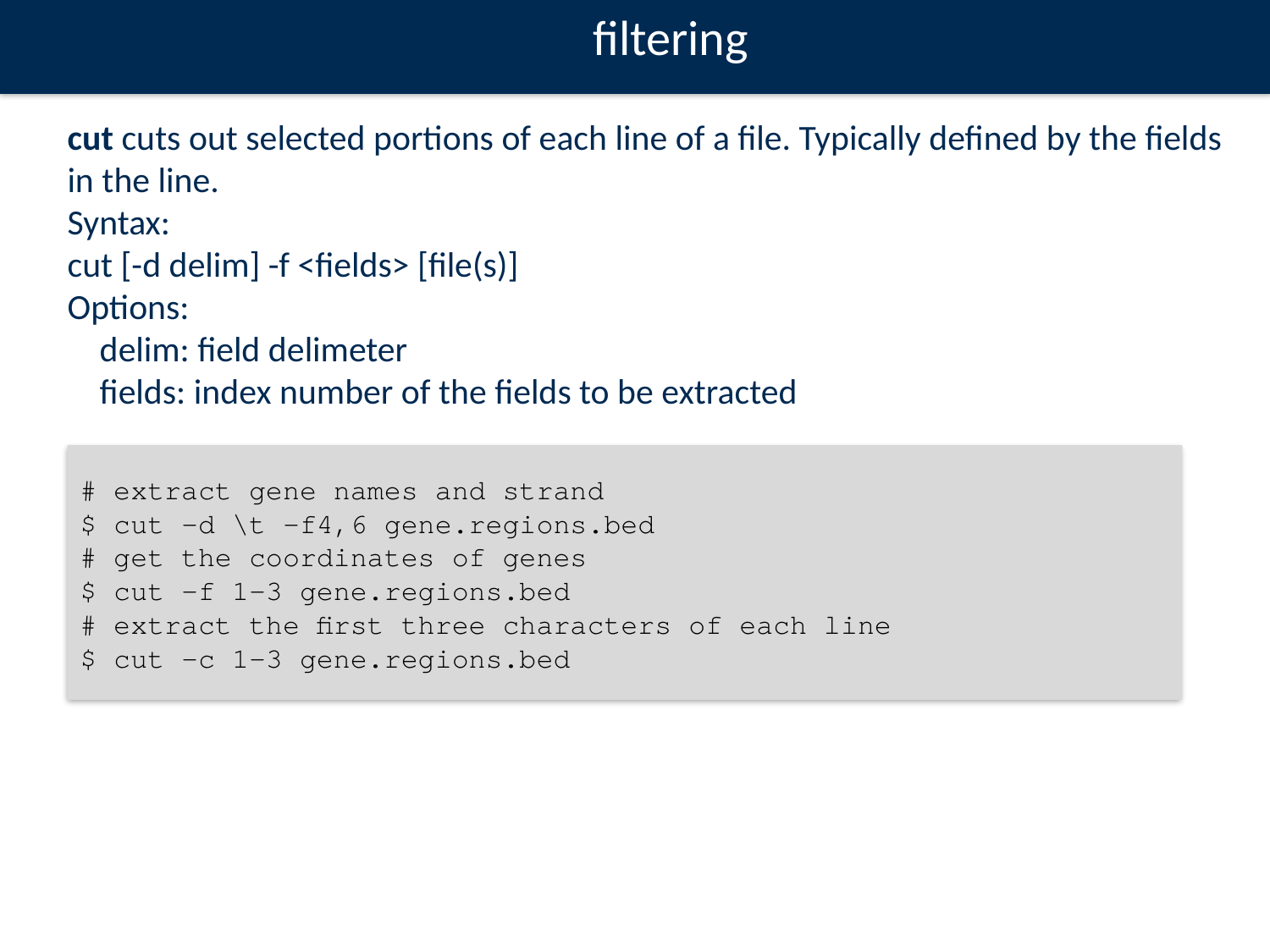

filtering
cut cuts out selected portions of each line of a file. Typically defined by the fields in the line.
Syntax:
cut [-d delim] -f <fields> [file(s)]
Options:
    delim: field delimeter
    fields: index number of the fields to be extracted
# extract gene names and strand
$ cut -d \t -f4,6 gene.regions.bed
# get the coordinates of genes
$ cut -f 1-3 gene.regions.bed
# extract the first three characters of each line
$ cut -c 1-3 gene.regions.bed